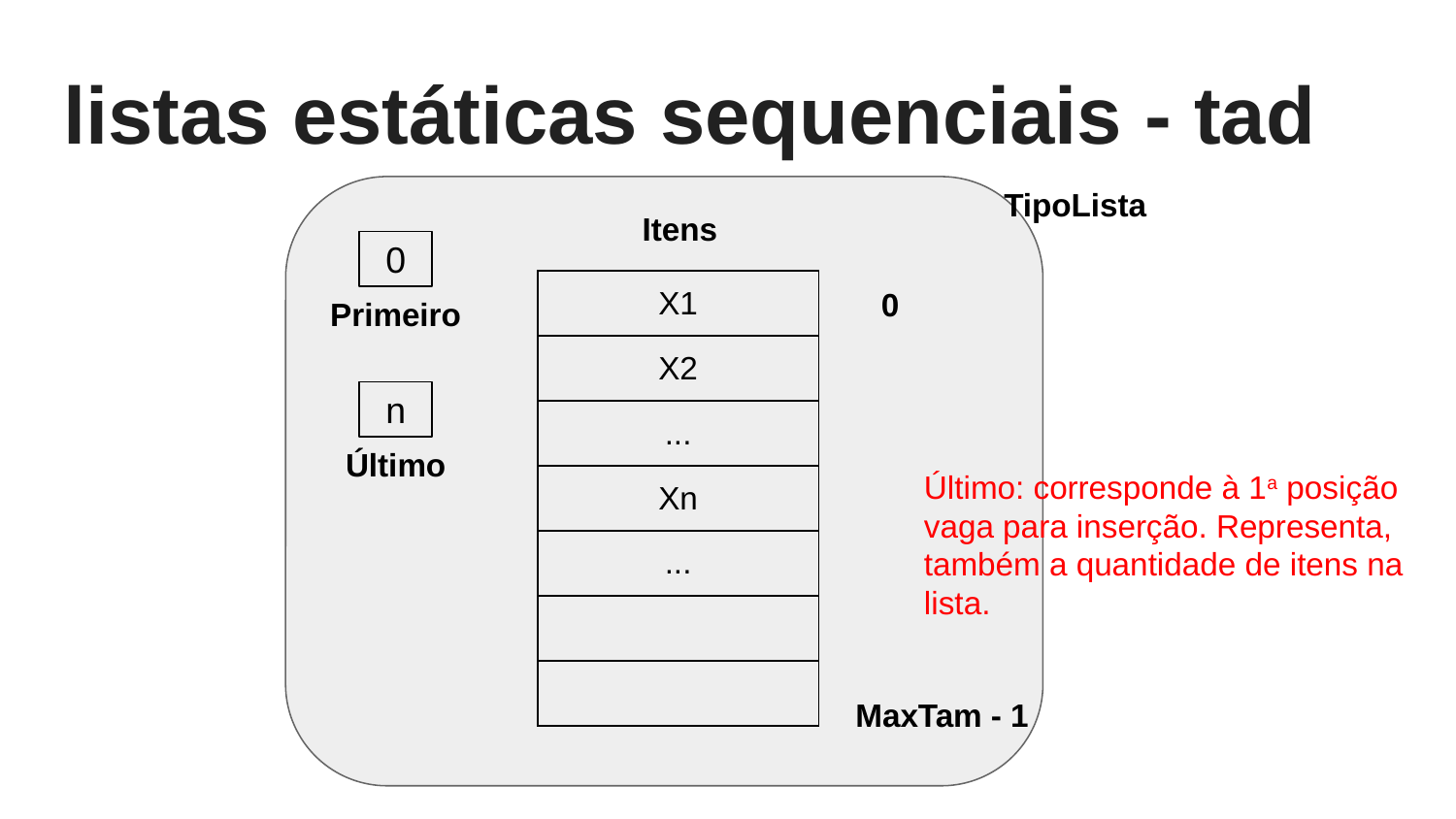

# listas estáticas sequenciais - tad

TipoLista
Itens
0
| X1 |
| --- |
| X2 |
| ... |
| Xn |
| ... |
|  |
|  |
0
Primeiro
n
Último
Último: corresponde à 1a posição vaga para inserção. Representa, também a quantidade de itens na lista.
MaxTam - 1